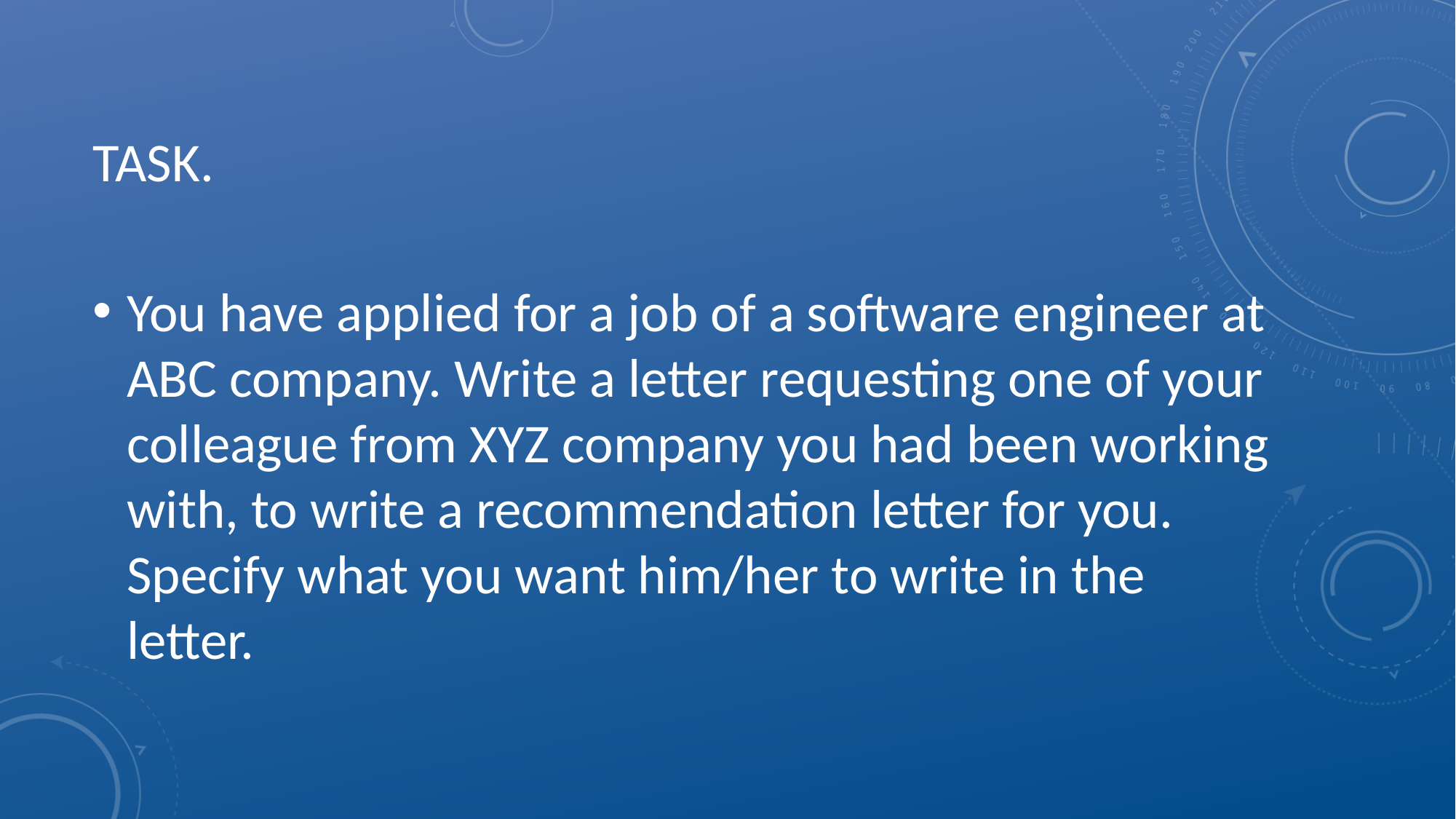

# TASK.
You have applied for a job of a software engineer at ABC company. Write a letter requesting one of your colleague from XYZ company you had been working with, to write a recommendation letter for you. Specify what you want him/her to write in the letter.